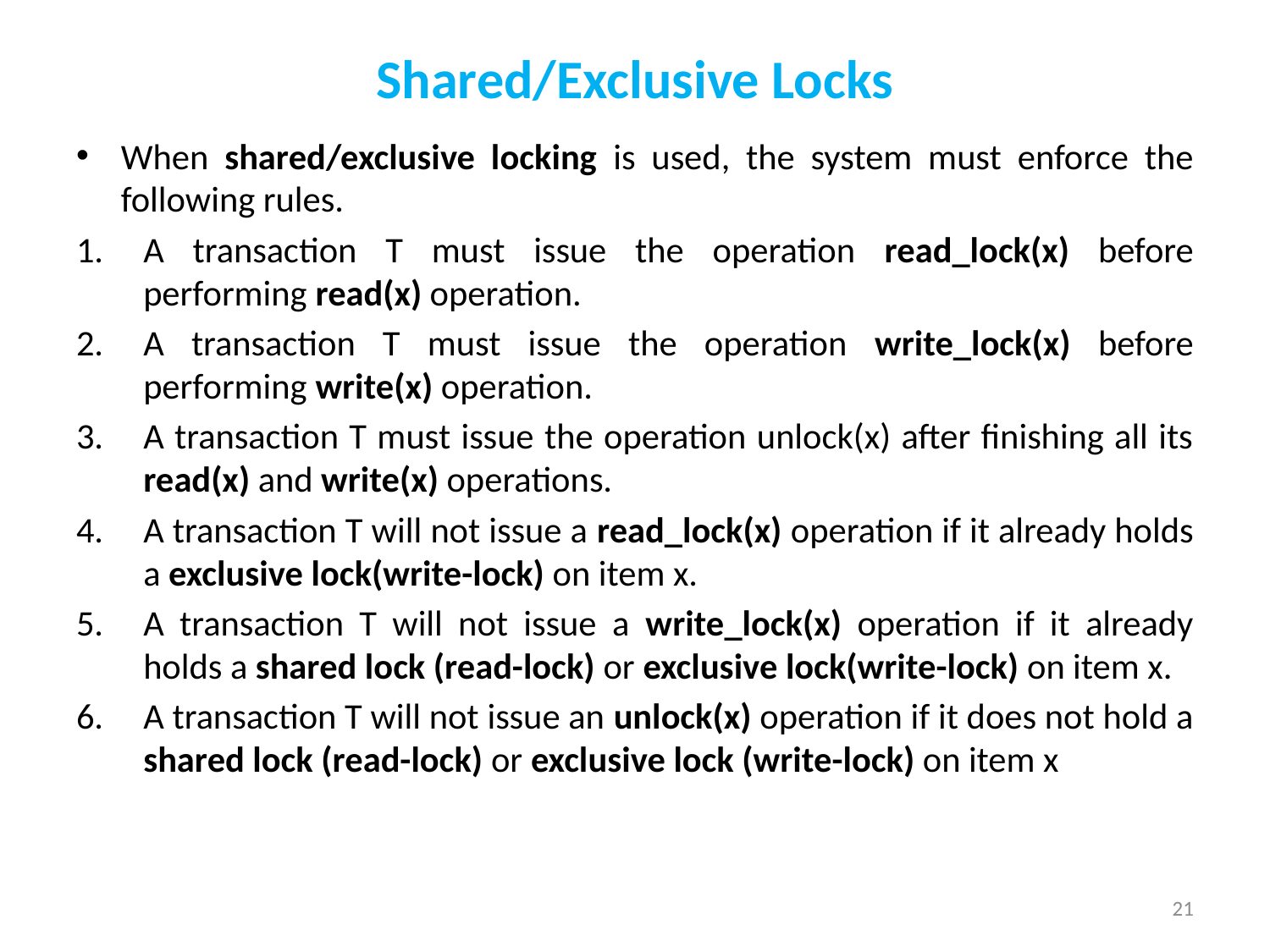

# Shared/Exclusive Locks
When shared/exclusive locking is used, the system must enforce the following rules.
A transaction T must issue the operation read_lock(x) before performing read(x) operation.
A transaction T must issue the operation write_lock(x) before performing write(x) operation.
A transaction T must issue the operation unlock(x) after finishing all its read(x) and write(x) operations.
A transaction T will not issue a read_lock(x) operation if it already holds a exclusive lock(write-lock) on item x.
A transaction T will not issue a write_lock(x) operation if it already holds a shared lock (read-lock) or exclusive lock(write-lock) on item x.
A transaction T will not issue an unlock(x) operation if it does not hold a shared lock (read-lock) or exclusive lock (write-lock) on item x
21